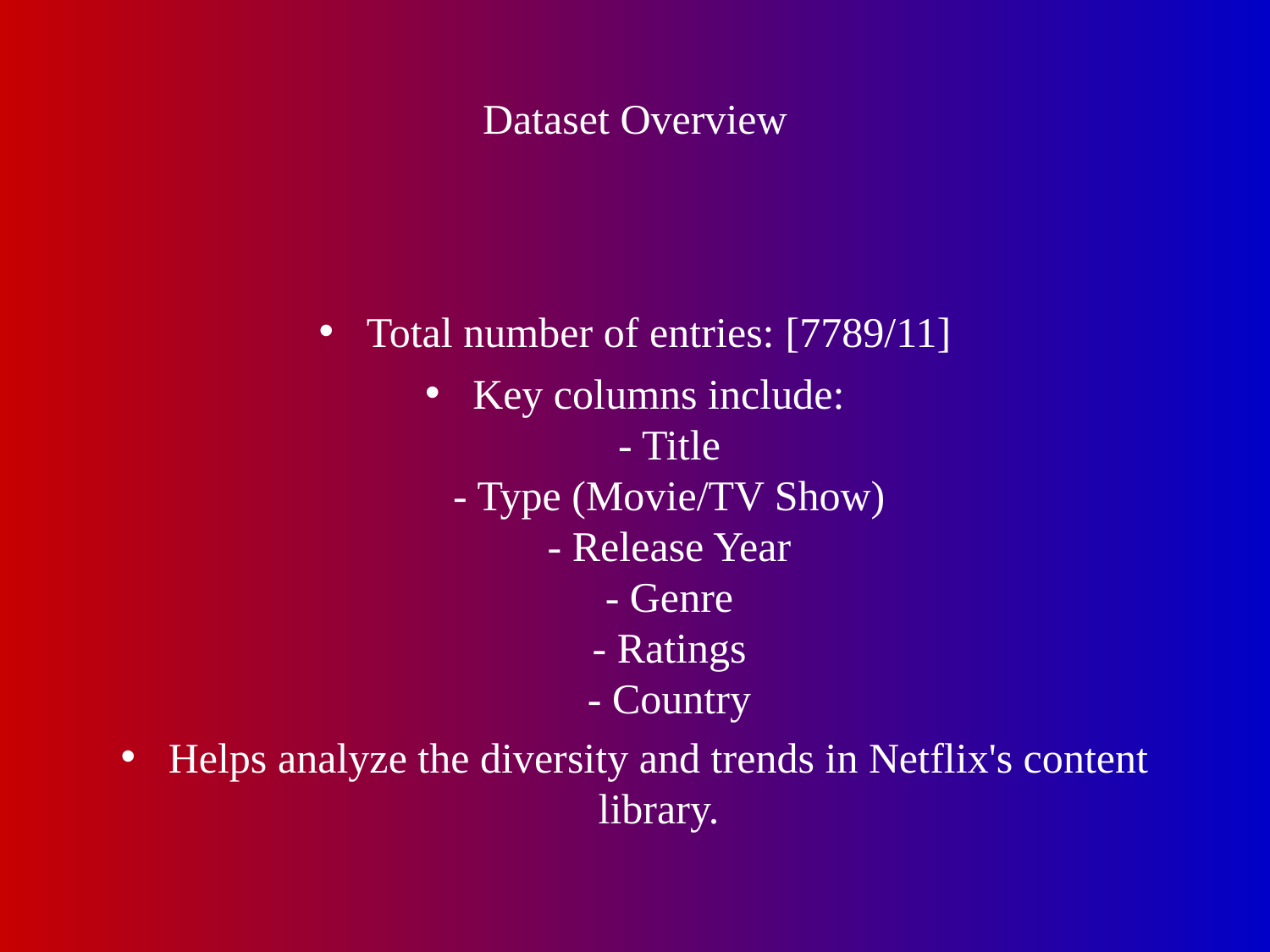

# Dataset Overview

Total number of entries: [7789/11]
Key columns include:
  - Title
  - Type (Movie/TV Show)
  - Release Year
  - Genre
  - Ratings
  - Country
Helps analyze the diversity and trends in Netflix's content library.